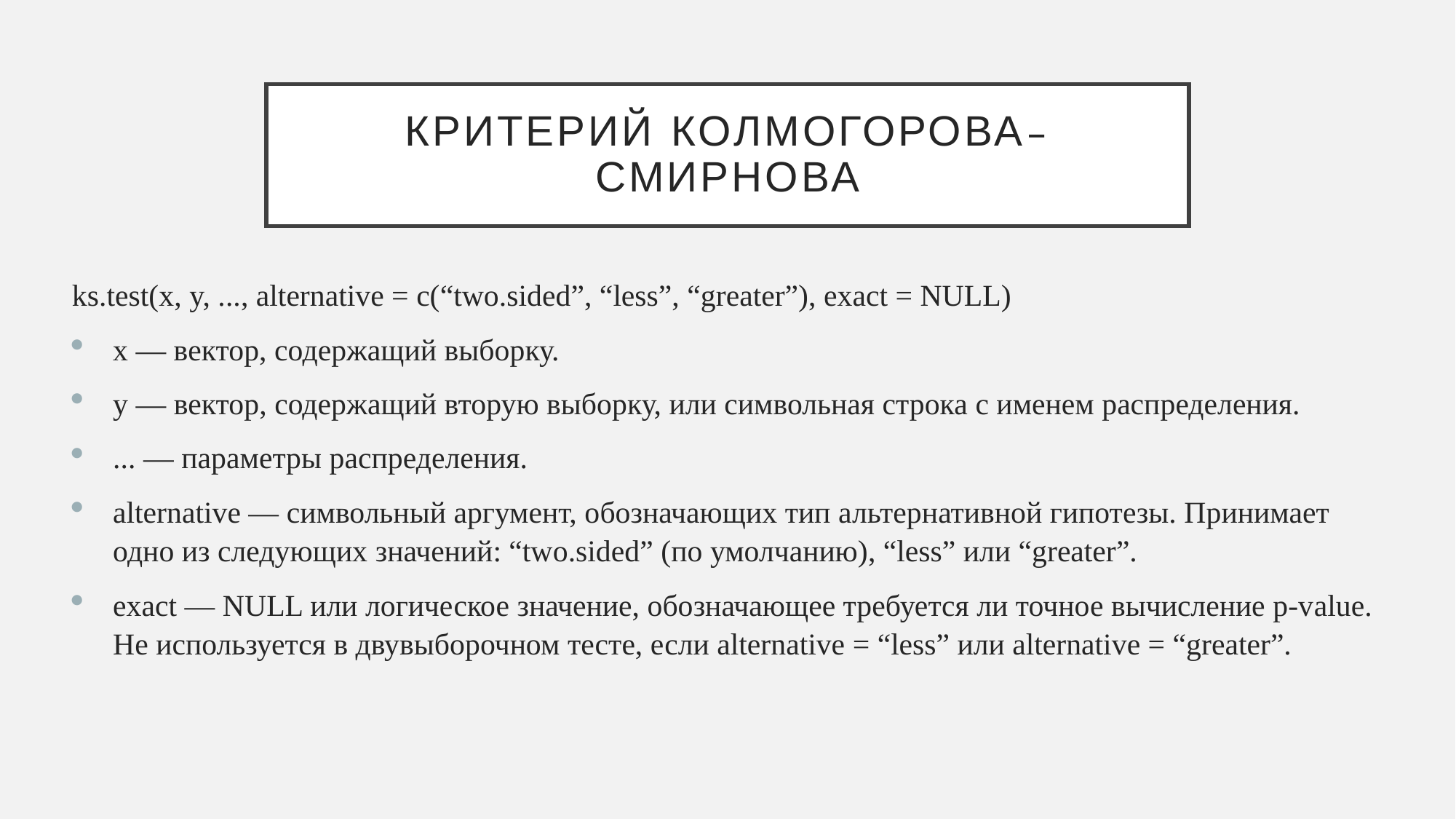

# Критерий Колмогорова–Смирнова
ks.test(x, y, ..., alternative = c(“two.sided”, “less”, “greater”), exact = NULL)
x — вектор, содержащий выборку.
y — вектор, содержащий вторую выборку, или символьная строка с именем распределения.
... — параметры распределения.
alternative — символьный аргумент, обозначающих тип альтернативной гипотезы. Принимает одно из следующих значений: “two.sided” (по умолчанию), “less” или “greater”.
exact — NULL или логическое значение, обозначающее требуется ли точное вычисление p-value. Не используется в двувыборочном тесте, если alternative = “less” или alternative = “greater”.